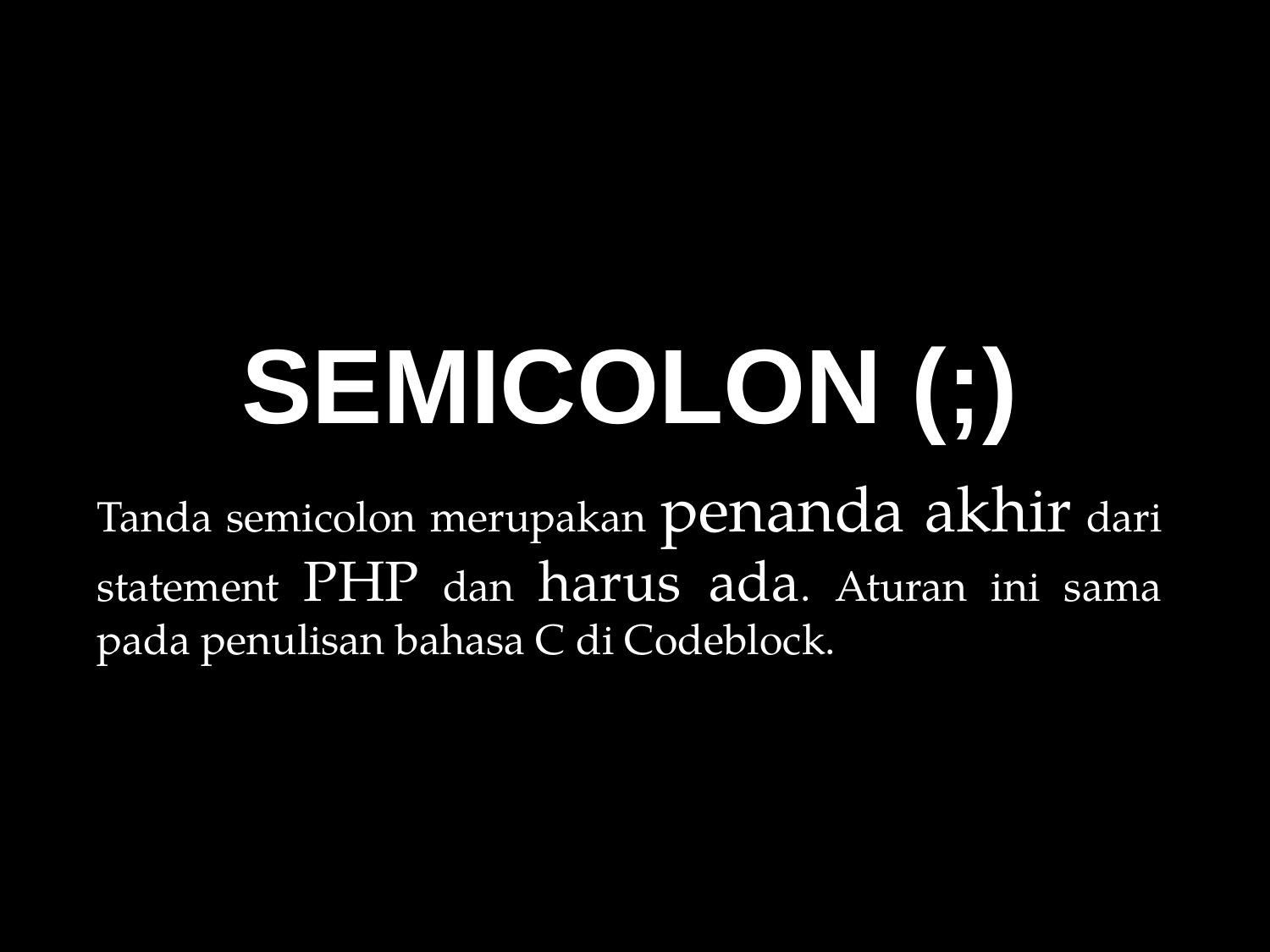

# SEMICOLON (;)
Tanda semicolon merupakan penanda akhir dari statement PHP dan harus ada. Aturan ini sama pada penulisan bahasa C di Codeblock.